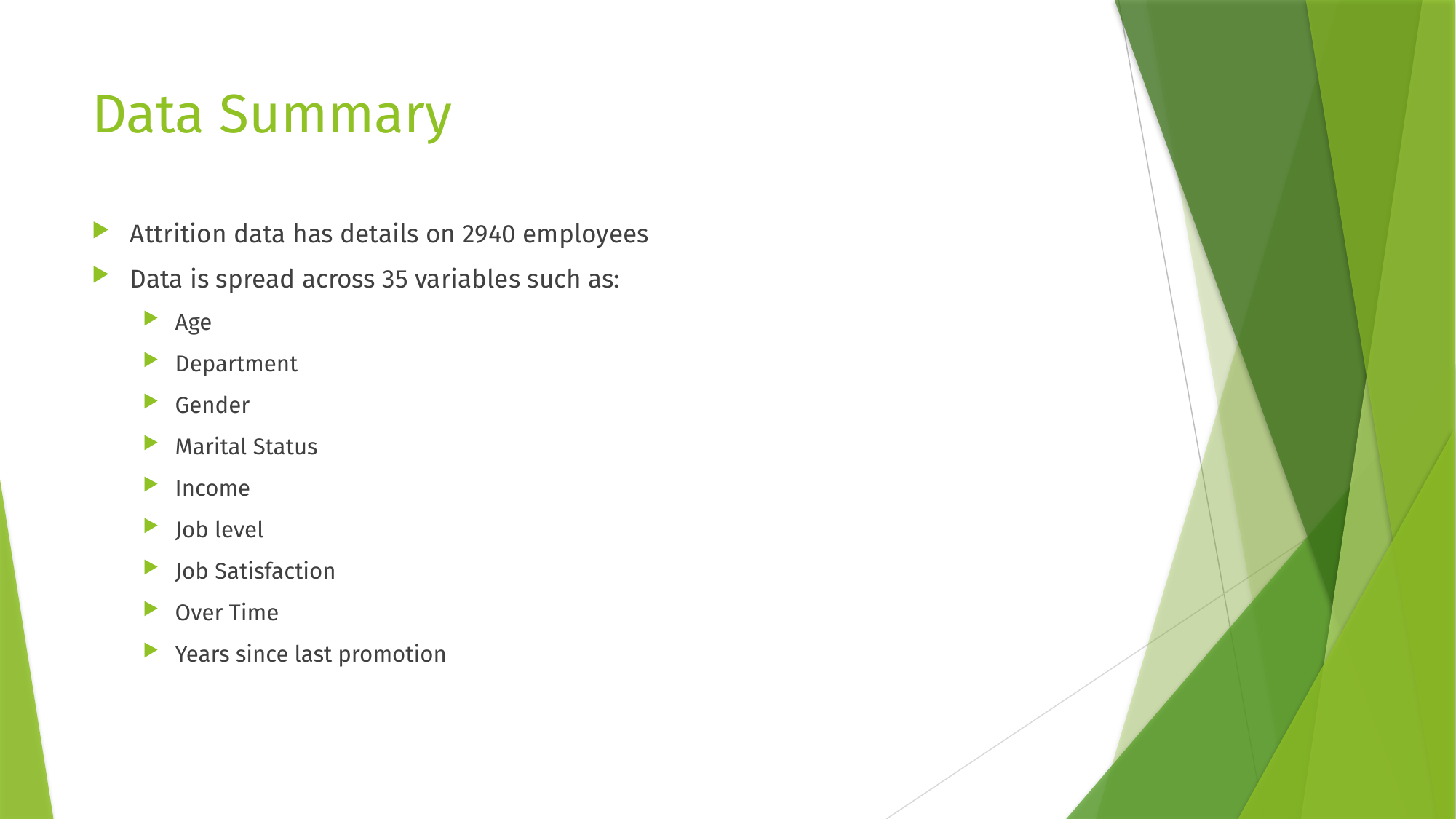

# Data Summary
Attrition data has details on 2940 employees
Data is spread across 35 variables such as:
Age
Department
Gender
Marital Status
Income
Job level
Job Satisfaction
Over Time
Years since last promotion